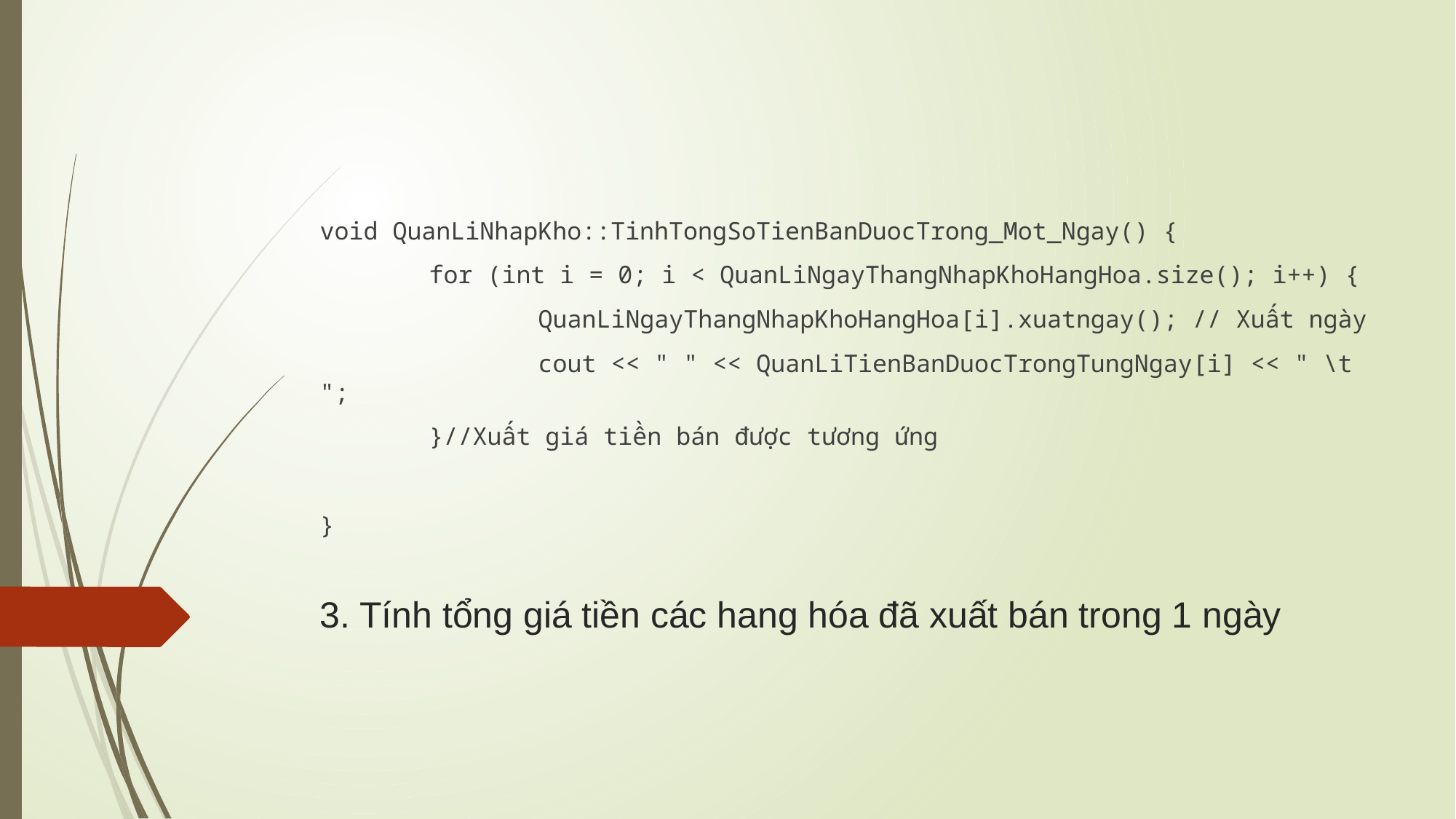

void QuanLiNhapKho::TinhTongSoTienBanDuocTrong_Mot_Ngay() {
	for (int i = 0; i < QuanLiNgayThangNhapKhoHangHoa.size(); i++) {
		QuanLiNgayThangNhapKhoHangHoa[i].xuatngay(); // Xuất ngày
		cout << " " << QuanLiTienBanDuocTrongTungNgay[i] << " \t ";
	}//Xuất giá tiền bán được tương ứng

}
# 3. Tính tổng giá tiền các hang hóa đã xuất bán trong 1 ngày